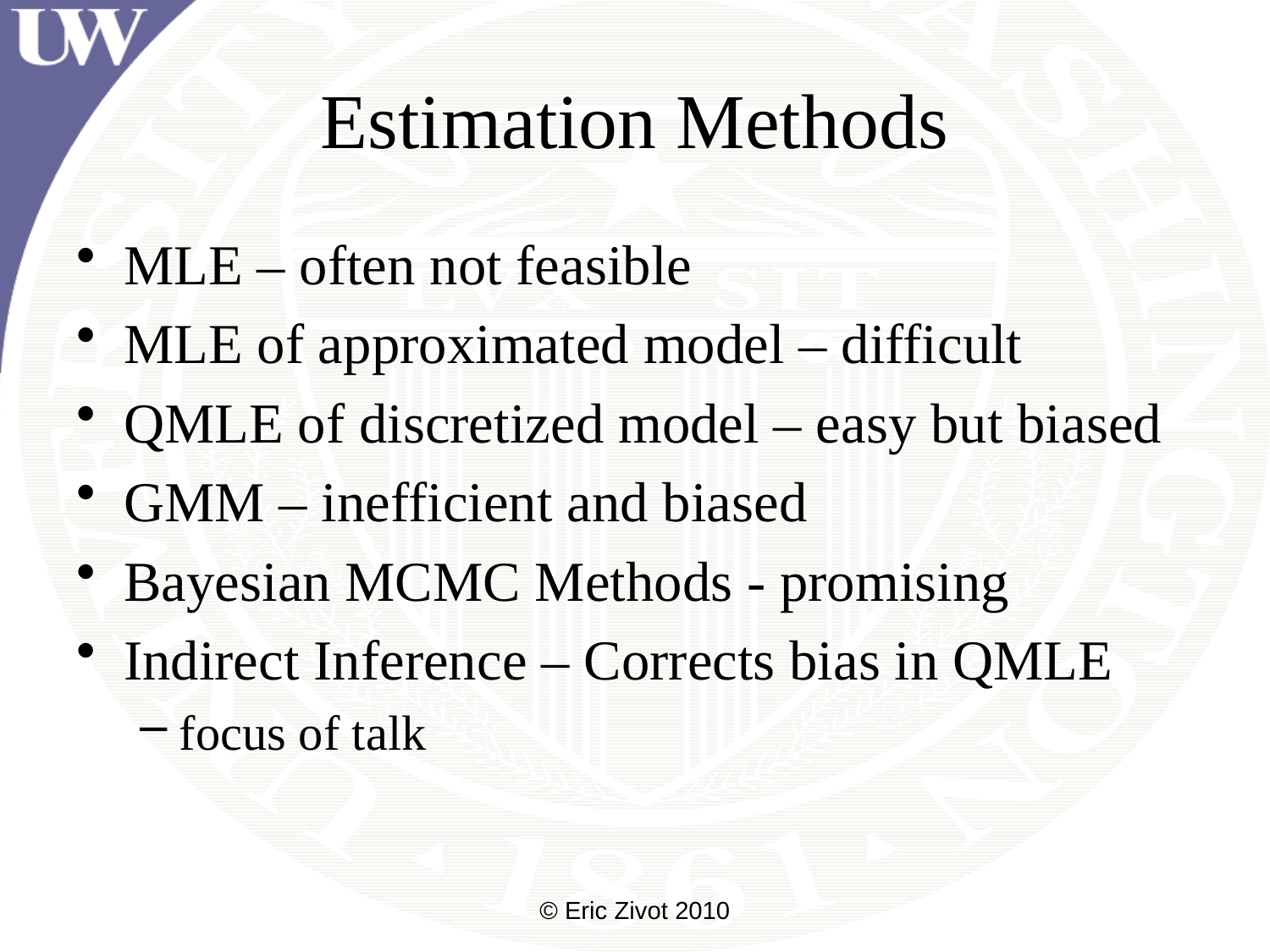

# Estimation Methods
MLE – often not feasible
MLE of approximated model – difficult
QMLE of discretized model – easy but biased
GMM – inefficient and biased
Bayesian MCMC Methods - promising
Indirect Inference – Corrects bias in QMLE
focus of talk
© Eric Zivot 2010